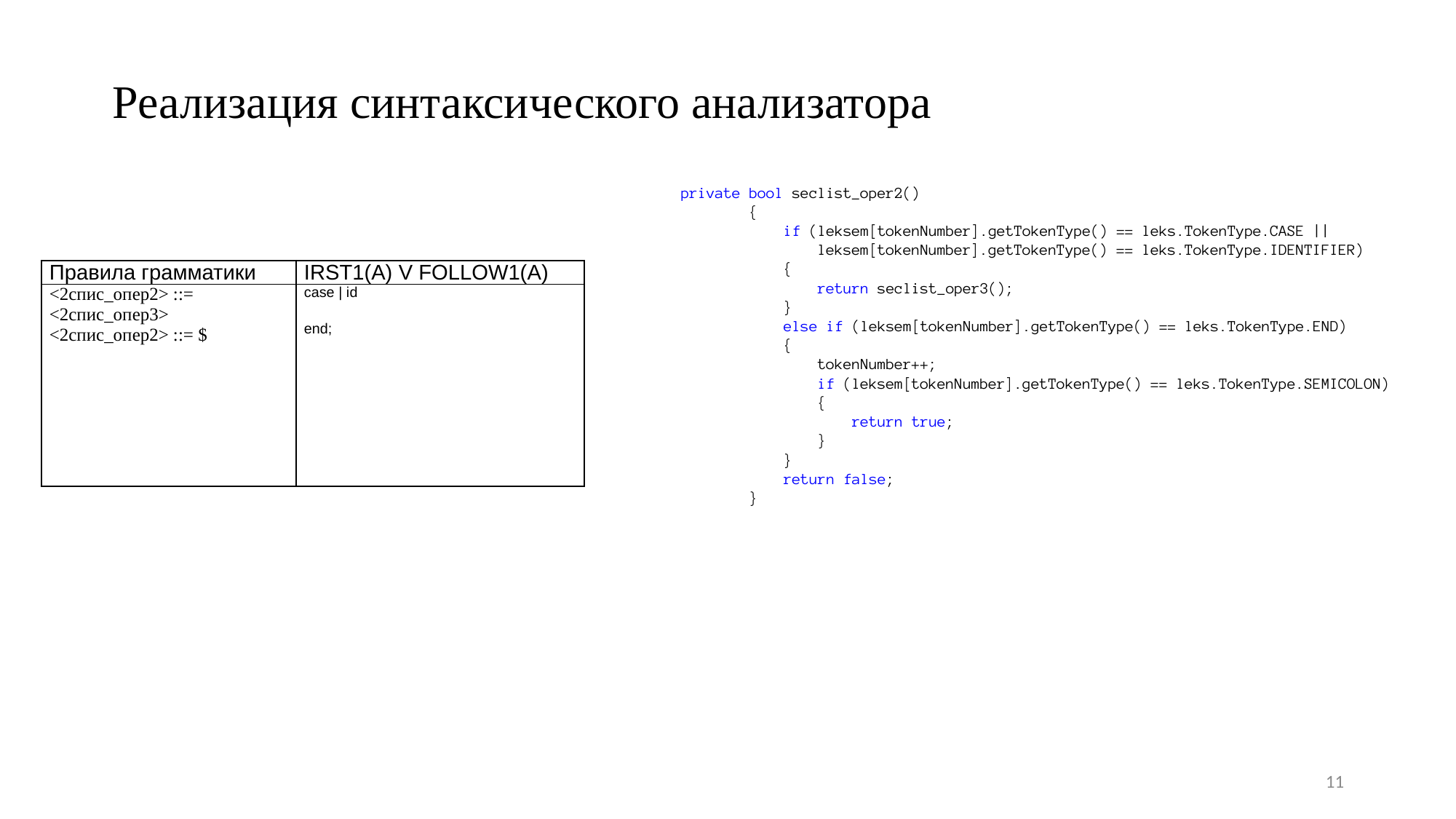

Реализация синтаксического анализатора
private bool seclist_oper2()
        {
            if (leksem[tokenNumber].getTokenType() == leks.TokenType.CASE ||
                leksem[tokenNumber].getTokenType() == leks.TokenType.IDENTIFIER)
            {
                return seclist_oper3();
            }
            else if (leksem[tokenNumber].getTokenType() == leks.TokenType.END)
            {
                tokenNumber++;
                if (leksem[tokenNumber].getTokenType() == leks.TokenType.SEMICOLON)
                {
                    return true;
                }
            }
            return false;
        }
| Правила грамматики | IRST1(A) V FOLLOW1(A) |
| --- | --- |
| <2спис\_опер2> ::= <2спис\_опер3> <2спис\_опер2> ::= $ | case | id end; |
11